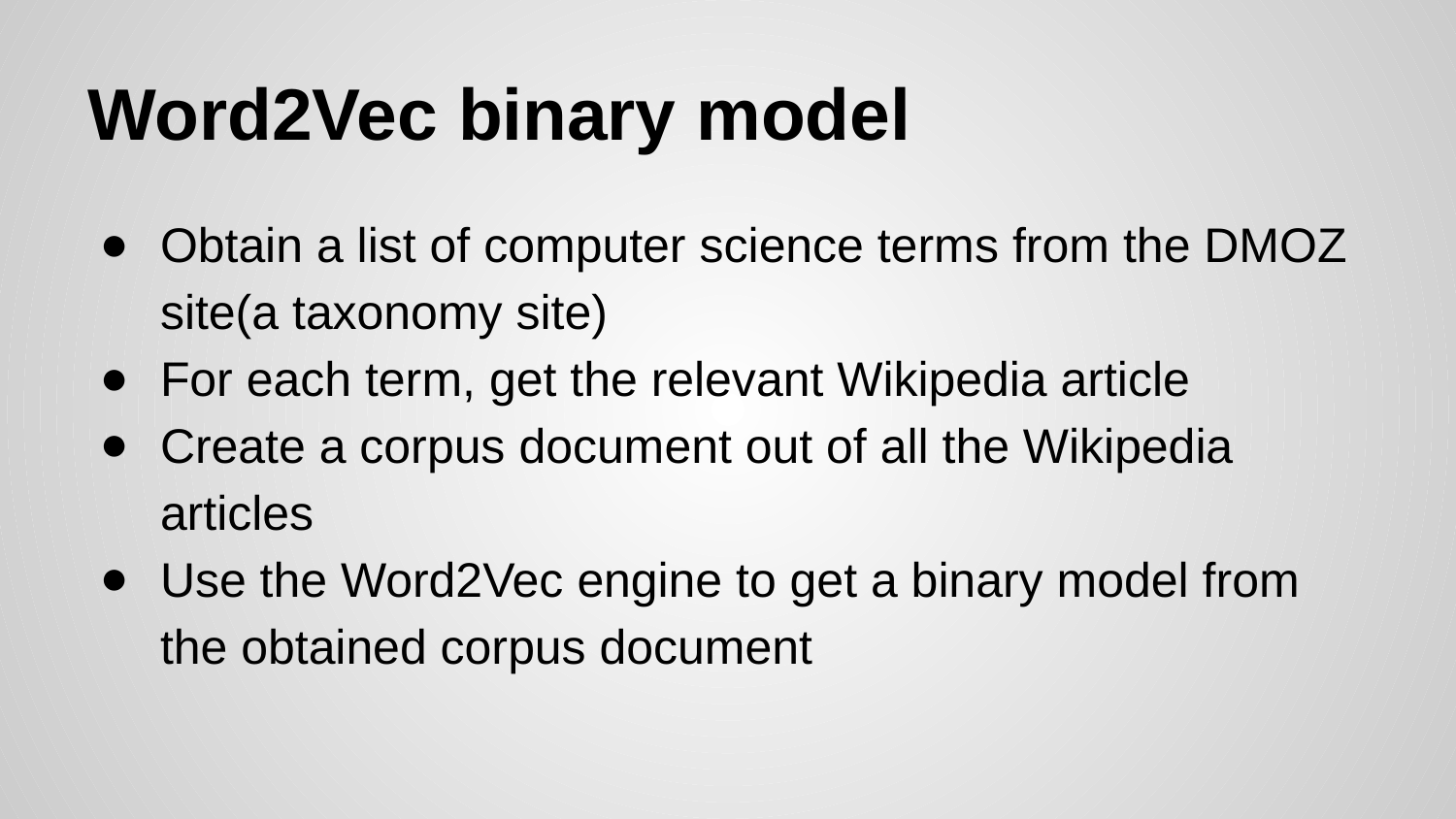

# Word2Vec binary model
Obtain a list of computer science terms from the DMOZ site(a taxonomy site)
For each term, get the relevant Wikipedia article
Create a corpus document out of all the Wikipedia articles
Use the Word2Vec engine to get a binary model from the obtained corpus document